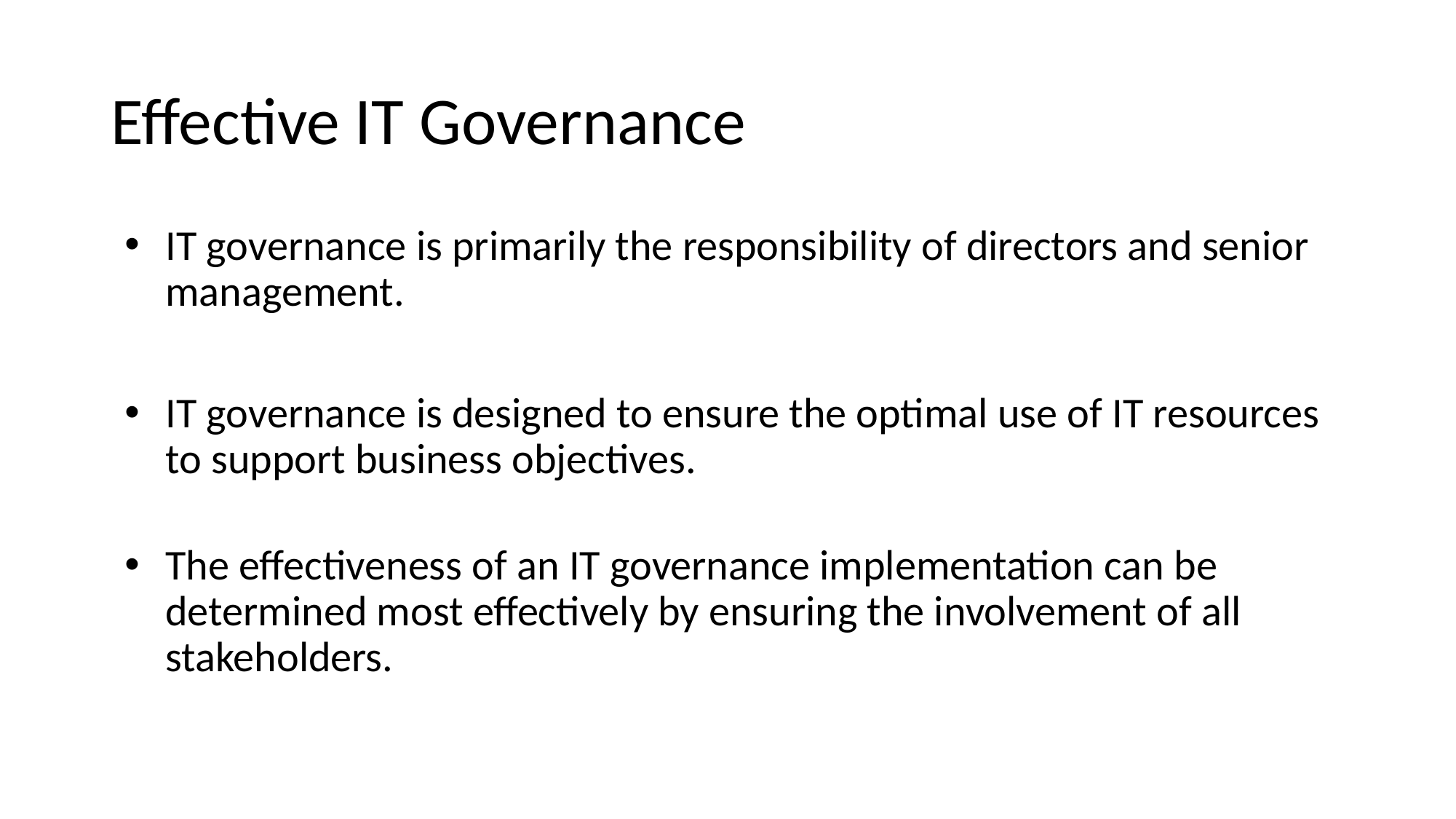

# Effective IT Governance
IT governance is primarily the responsibility of directors and senior management.

IT governance is designed to ensure the optimal use of IT resources to support business objectives.
The effectiveness of an IT governance implementation can be determined most effectively by ensuring the involvement of all stakeholders.